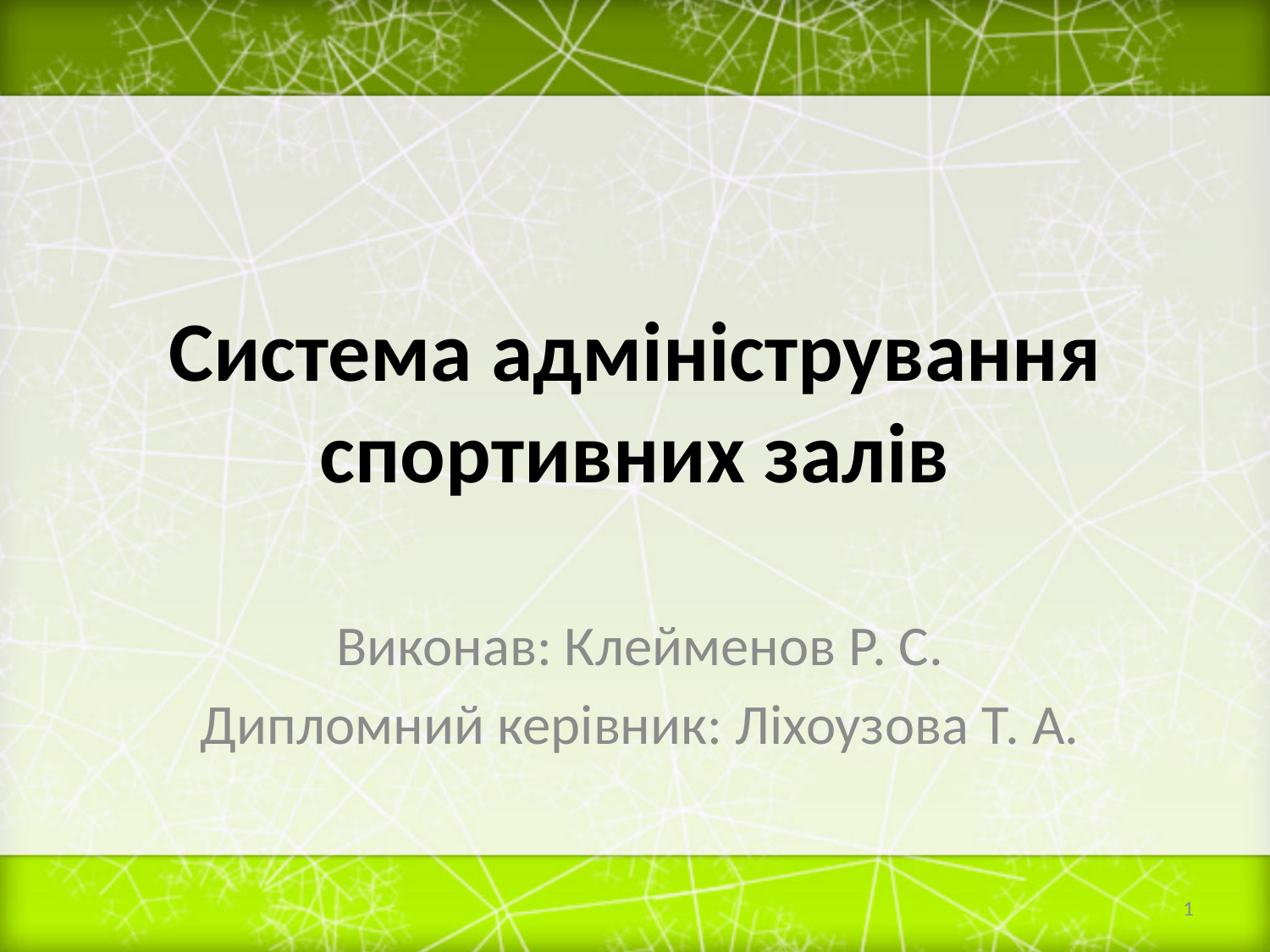

# Система адміністрування спортивних залів
Виконав: Клейменов Р. С.
Дипломний керівник: Ліхоузова Т. А.
1